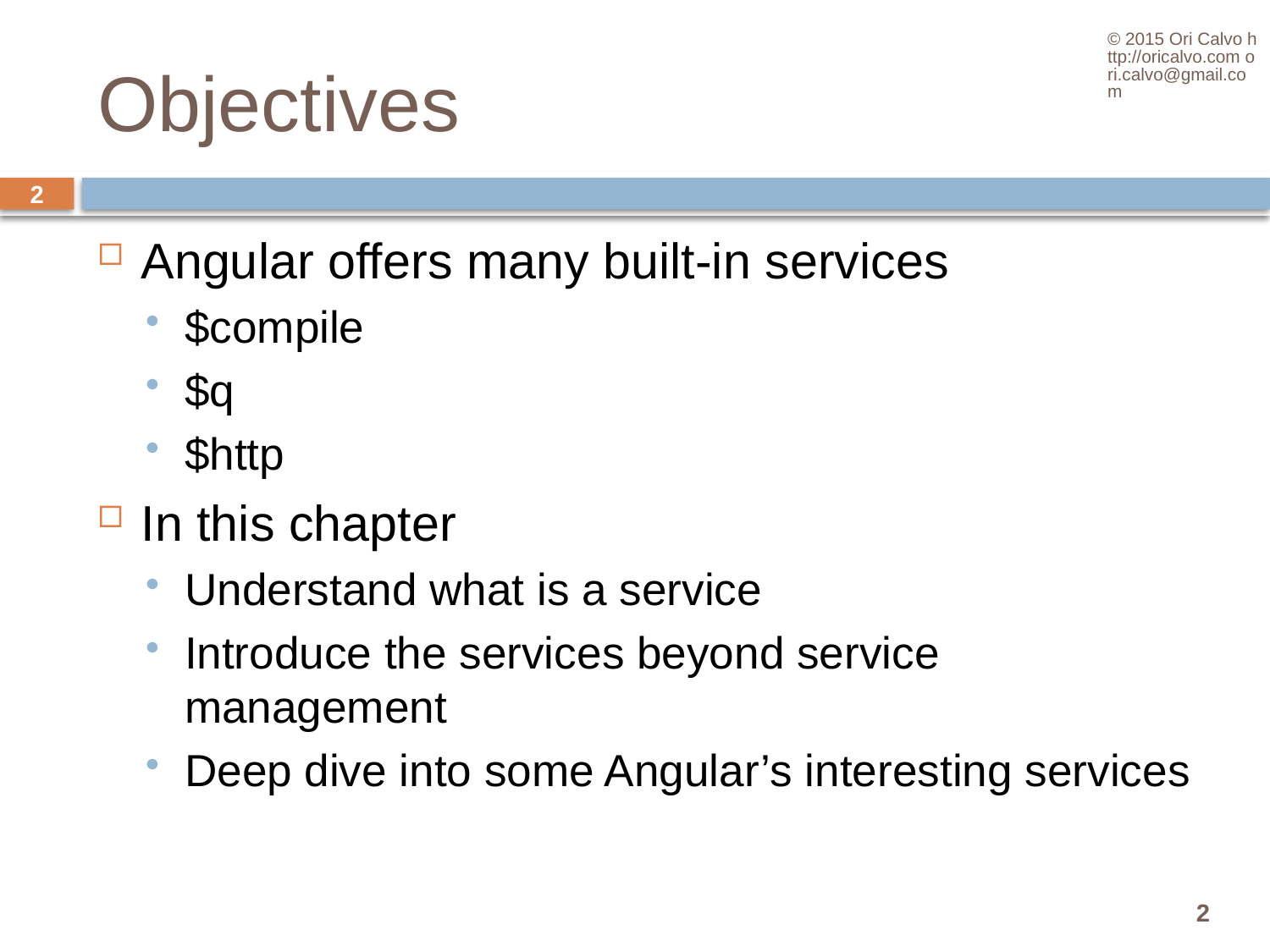

© 2015 Ori Calvo http://oricalvo.com ori.calvo@gmail.com
# Objectives
2
Angular offers many built-in services
$compile
$q
$http
In this chapter
Understand what is a service
Introduce the services beyond service management
Deep dive into some Angular’s interesting services